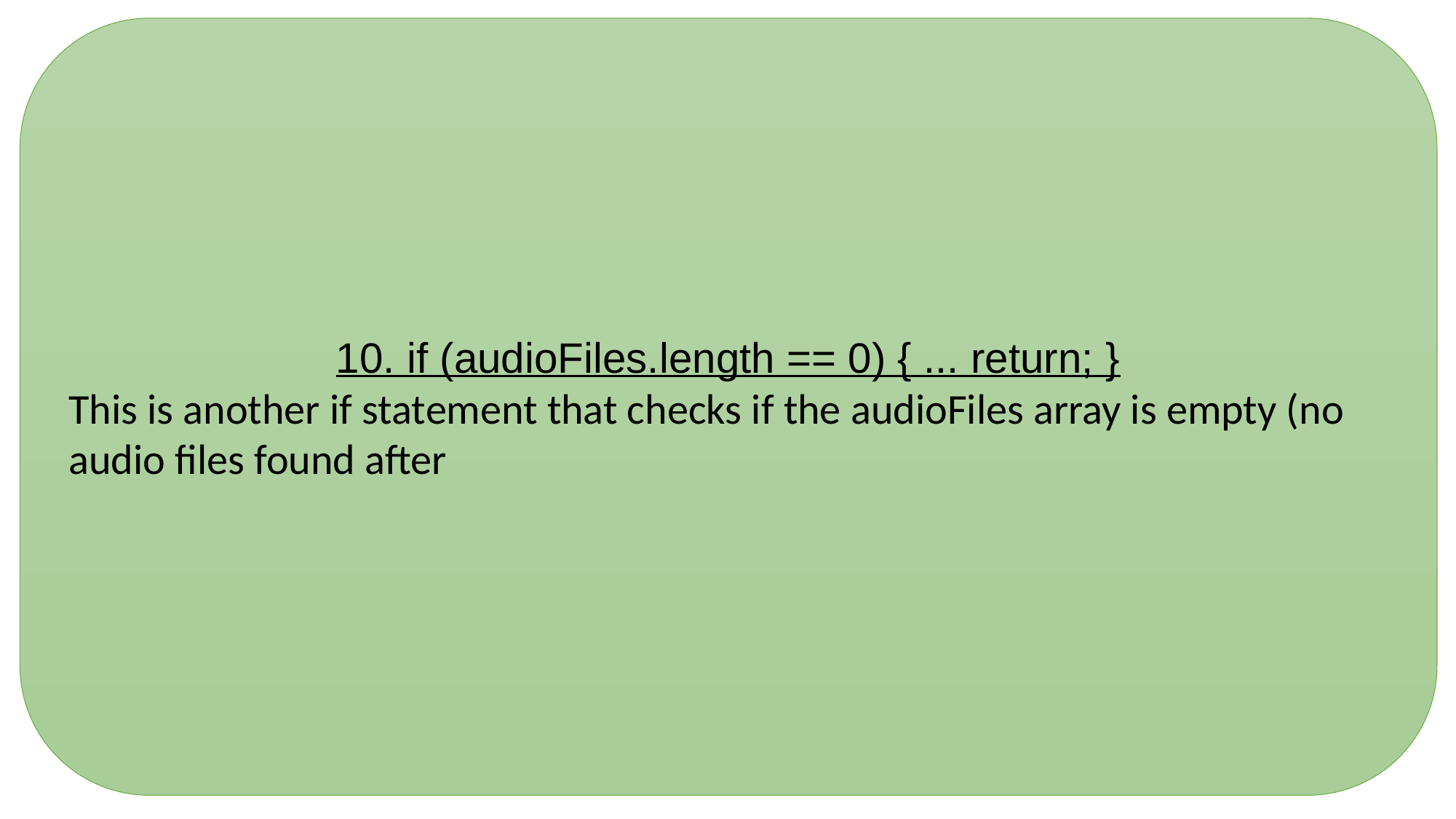

10. if (audioFiles.length == 0) { ... return; }
This is another if statement that checks if the audioFiles array is empty (no audio files found after